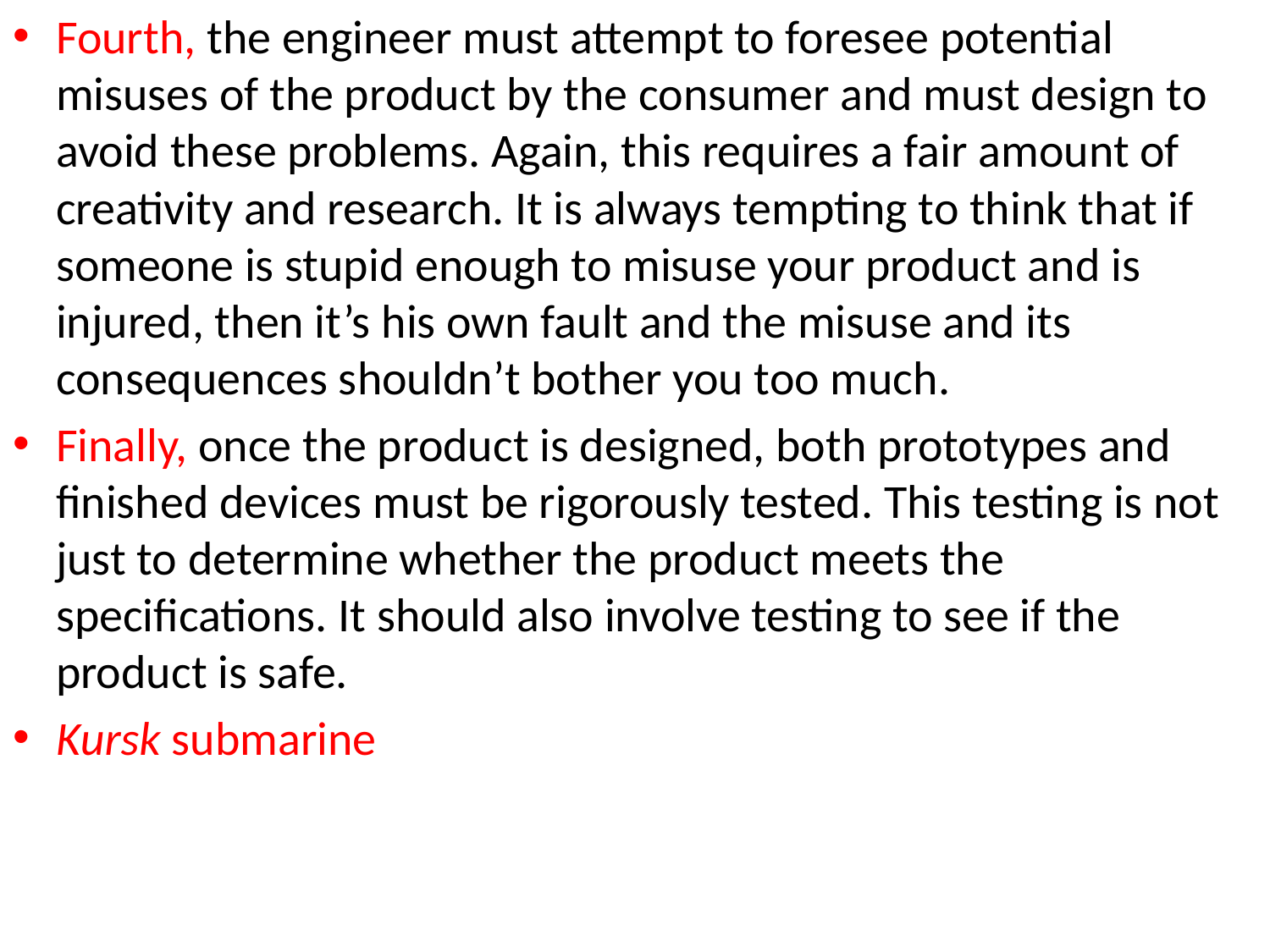

Fourth, the engineer must attempt to foresee potential misuses of the product by the consumer and must design to avoid these problems. Again, this requires a fair amount of creativity and research. It is always tempting to think that if someone is stupid enough to misuse your product and is injured, then it’s his own fault and the misuse and its consequences shouldn’t bother you too much.
Finally, once the product is designed, both prototypes and finished devices must be rigorously tested. This testing is not just to determine whether the product meets the specifications. It should also involve testing to see if the product is safe.
Kursk submarine